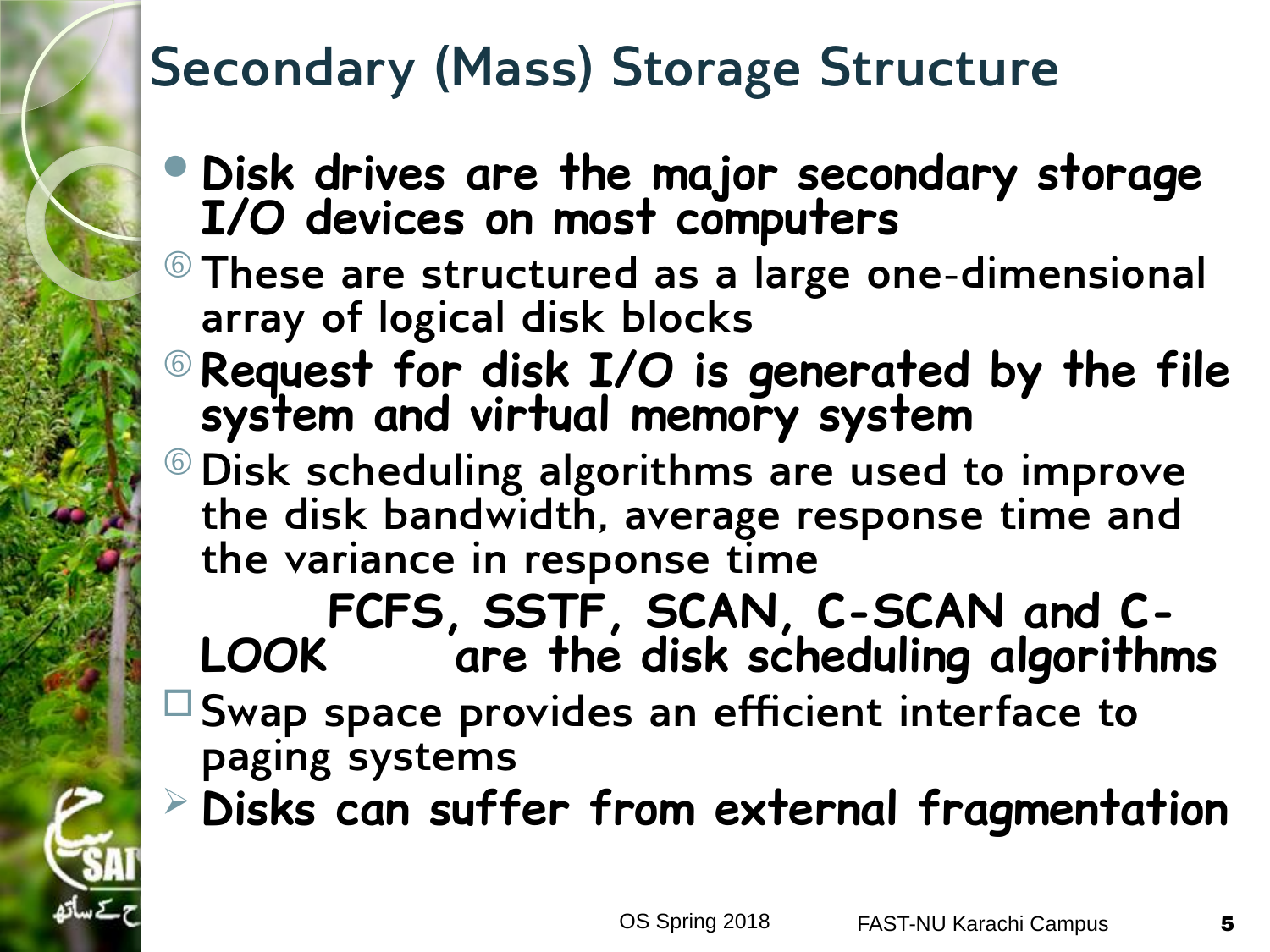

# Secondary (Mass) Storage Structure
Disk drives are the major secondary storage I/O devices on most computers
These are structured as a large one-dimensional array of logical disk blocks
Request for disk I/O is generated by the file system and virtual memory system
Disk scheduling algorithms are used to improve the disk bandwidth, average response time and the variance in response time
		FCFS, SSTF, SCAN, C-SCAN and C-LOOK 	are the disk scheduling algorithms
Swap space provides an efficient interface to paging systems
Disks can suffer from external fragmentation
OS Spring 2018
FAST-NU Karachi Campus
5